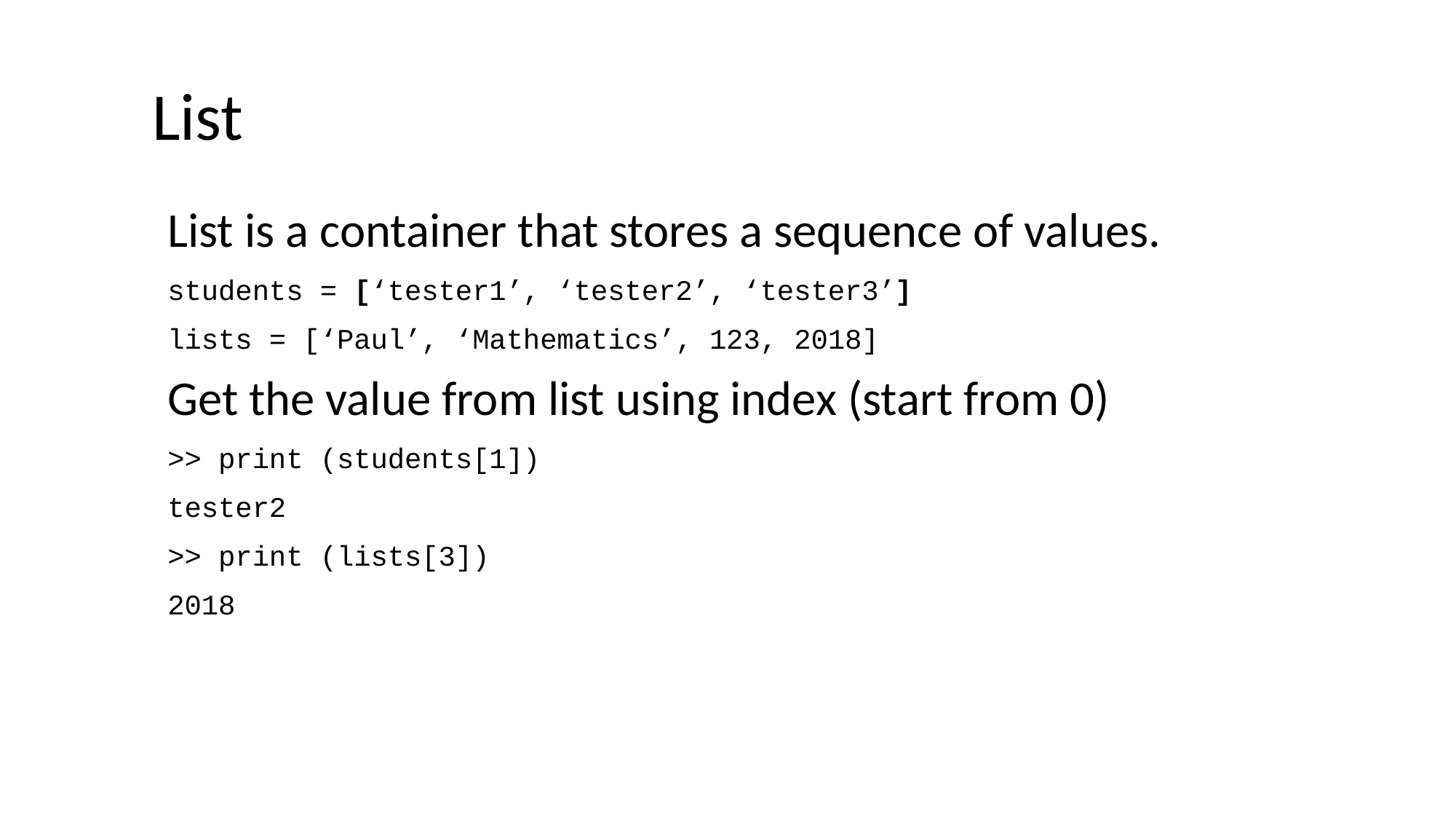

# List
List is a container that stores a sequence of values.
students = [‘tester1’, ‘tester2’, ‘tester3’]
lists = [‘Paul’, ‘Mathematics’, 123, 2018]
Get the value from list using index (start from 0)
>> print (students[1])
tester2
>> print (lists[3])
2018